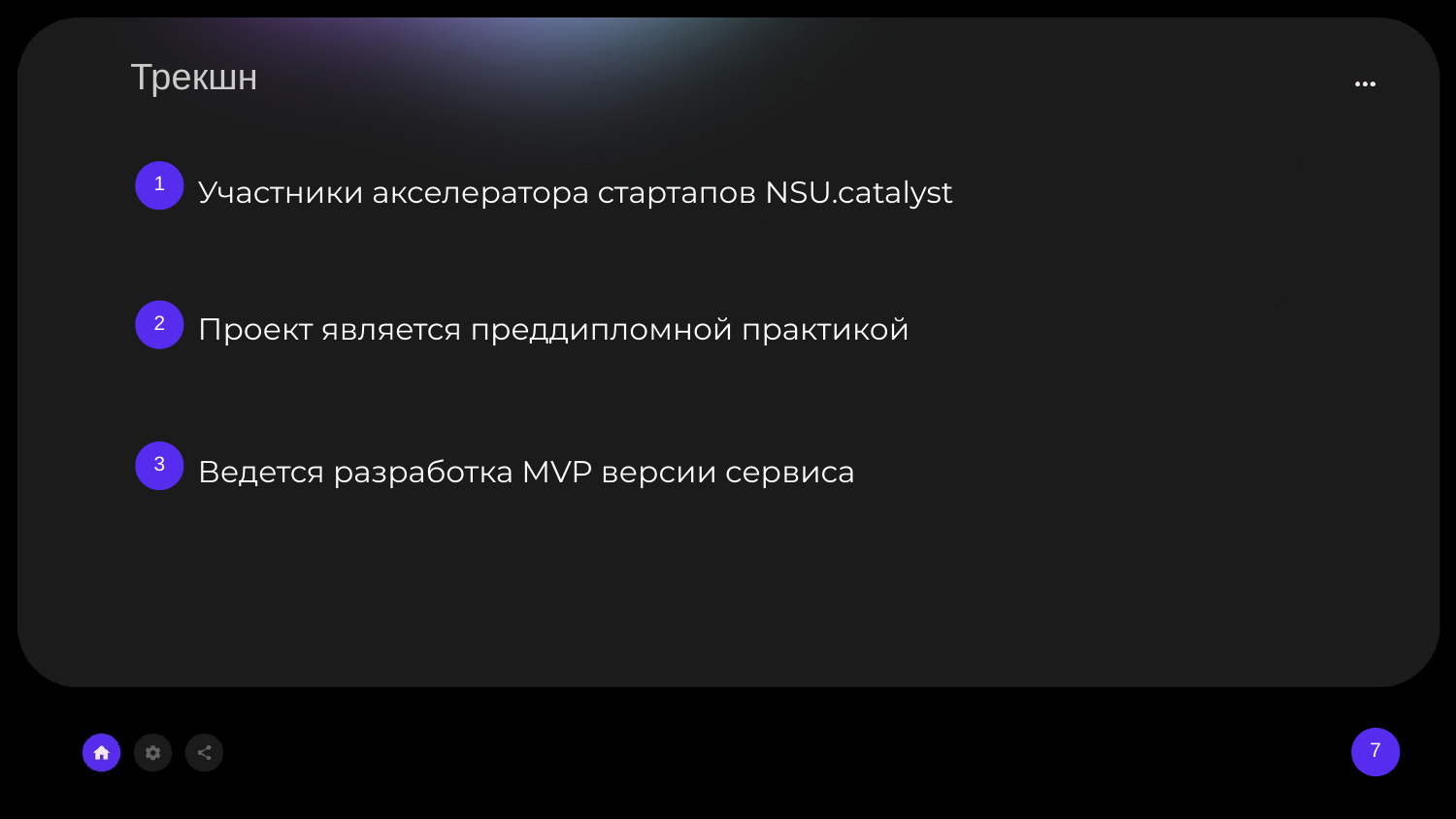

# Трекшн
Участники акселератора стартапов NSU.catalyst

1

Проект является преддипломной практикой

2

Ведется разработка MVP версии сервиса

3

7